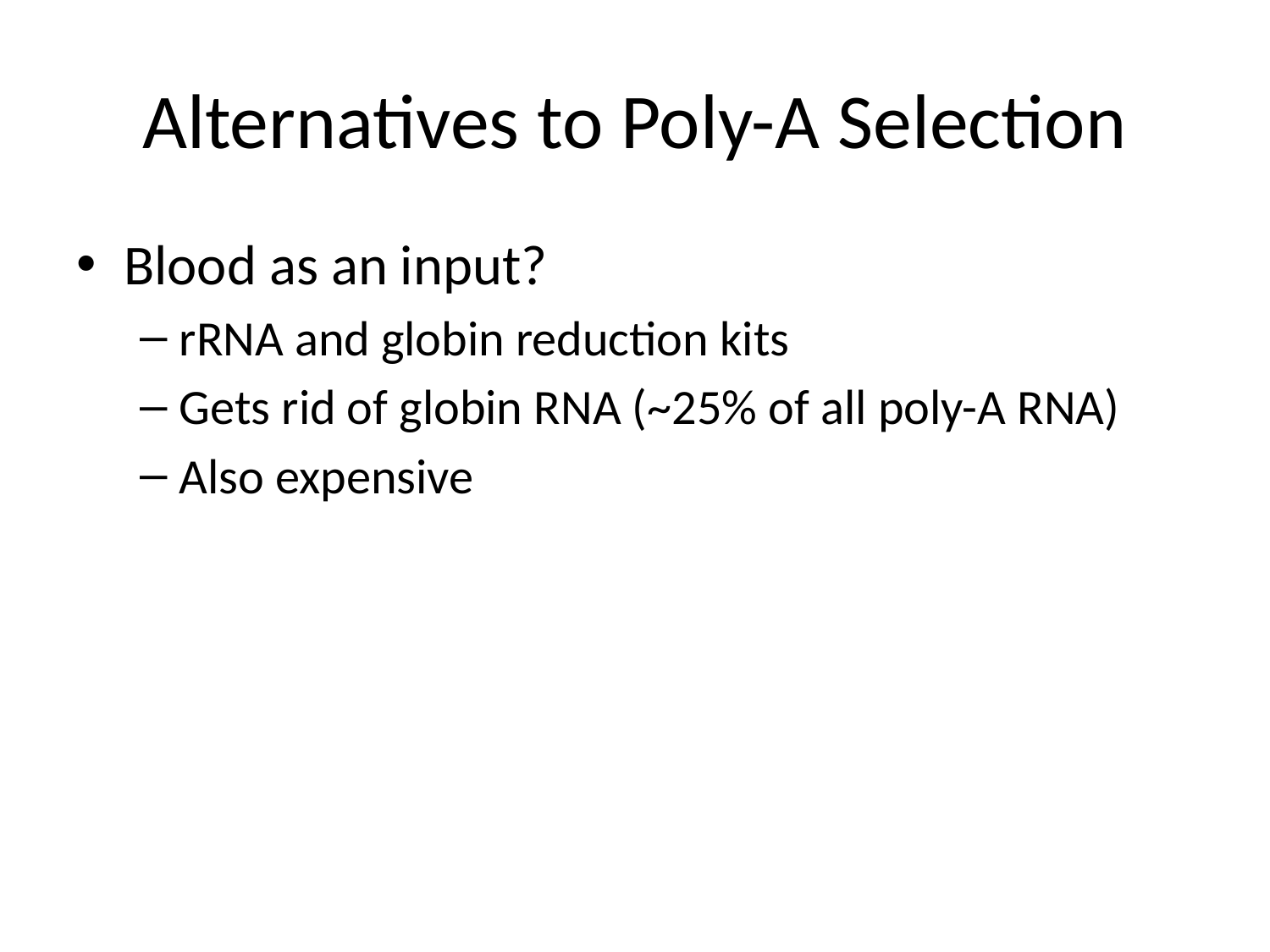

# Alternatives to Poly-A Selection
Blood as an input?
rRNA and globin reduction kits
Gets rid of globin RNA (~25% of all poly-A RNA)
Also expensive